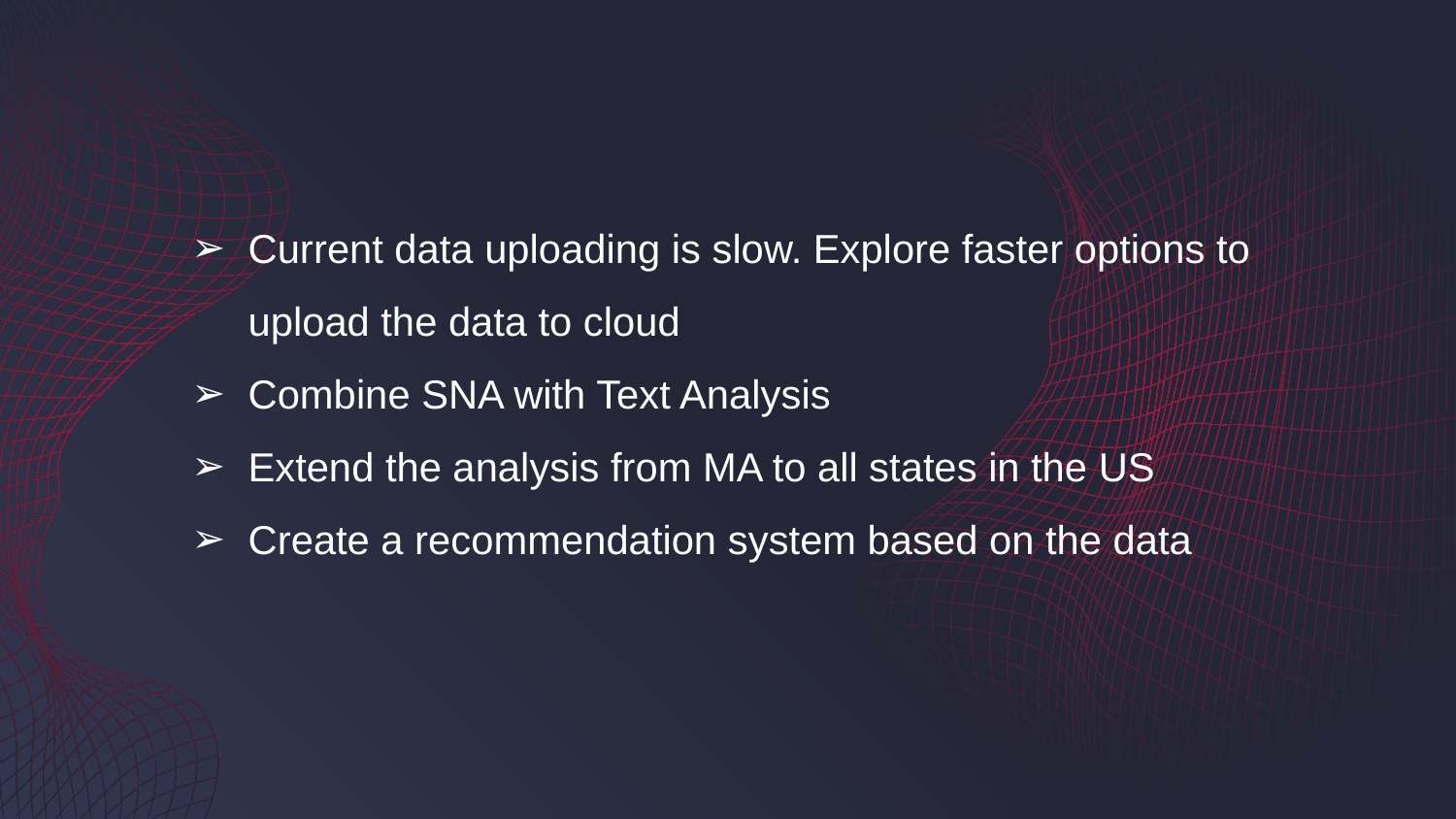

Current data uploading is slow. Explore faster options to upload the data to cloud
Combine SNA with Text Analysis
Extend the analysis from MA to all states in the US
Create a recommendation system based on the data